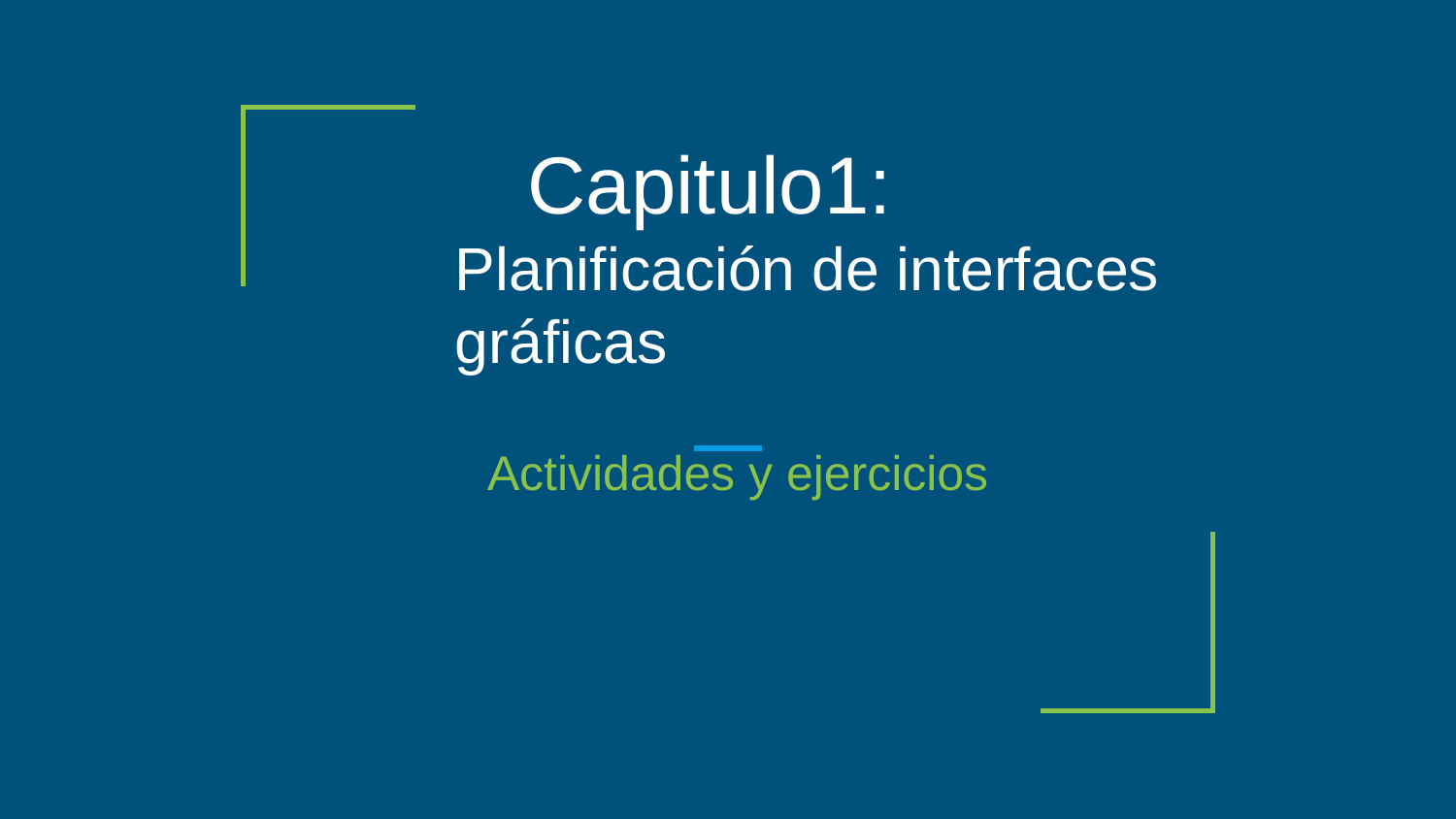

# Capitulo1: Planificación de interfaces gráficas
Actividades y ejercicios